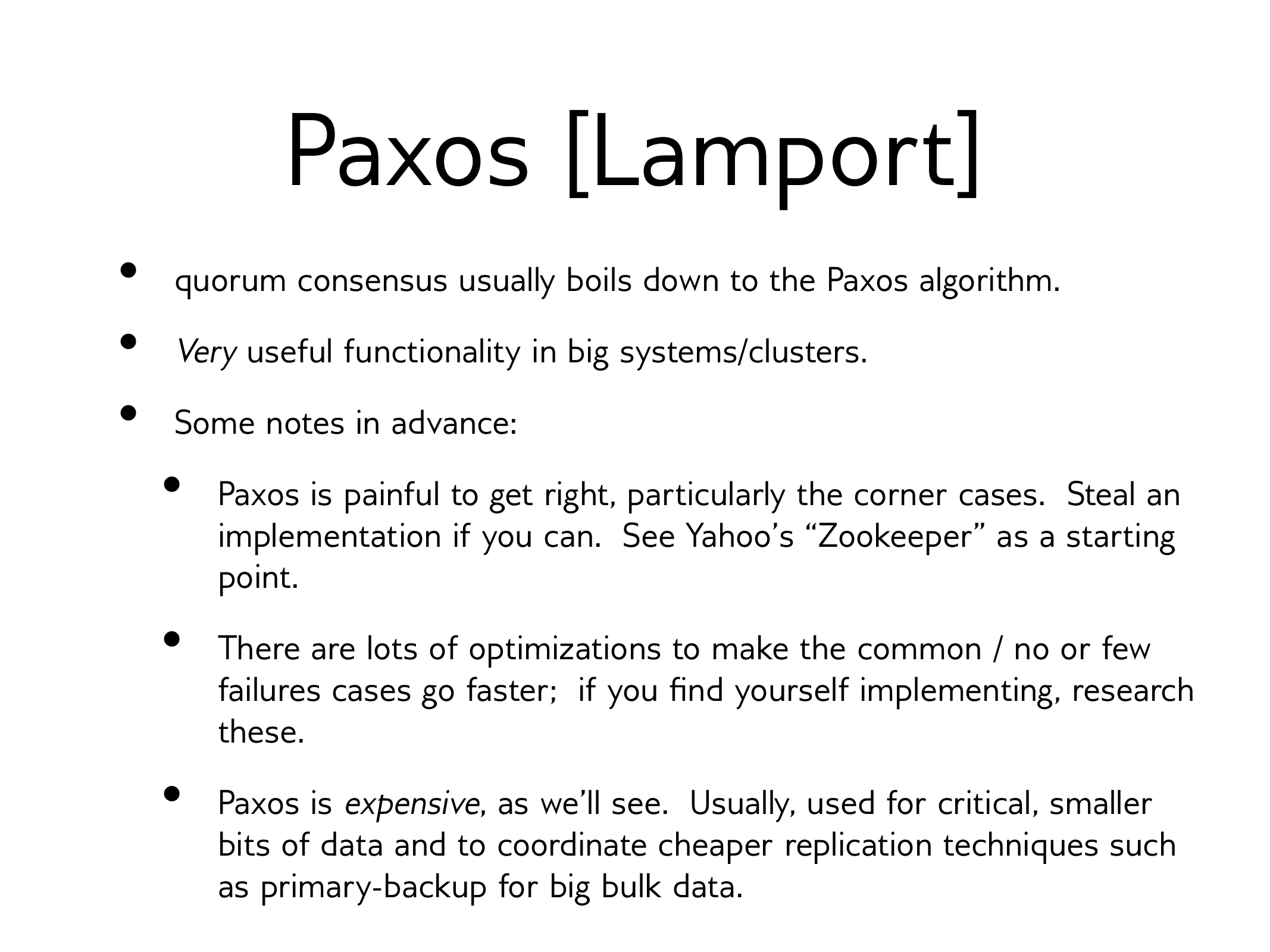

# Paxos [Lamport]
quorum consensus usually boils down to the Paxos algorithm.
Very useful functionality in big systems/clusters.
Some notes in advance:
Paxos is painful to get right, particularly the corner cases.  Steal an implementation if you can.  See Yahoo’s “Zookeeper” as a starting point.
There are lots of optimizations to make the common / no or few failures cases go faster;  if you find yourself implementing, research these.
Paxos is expensive, as we’ll see.  Usually, used for critical, smaller bits of data and to coordinate cheaper replication techniques such as primary-backup for big bulk data.